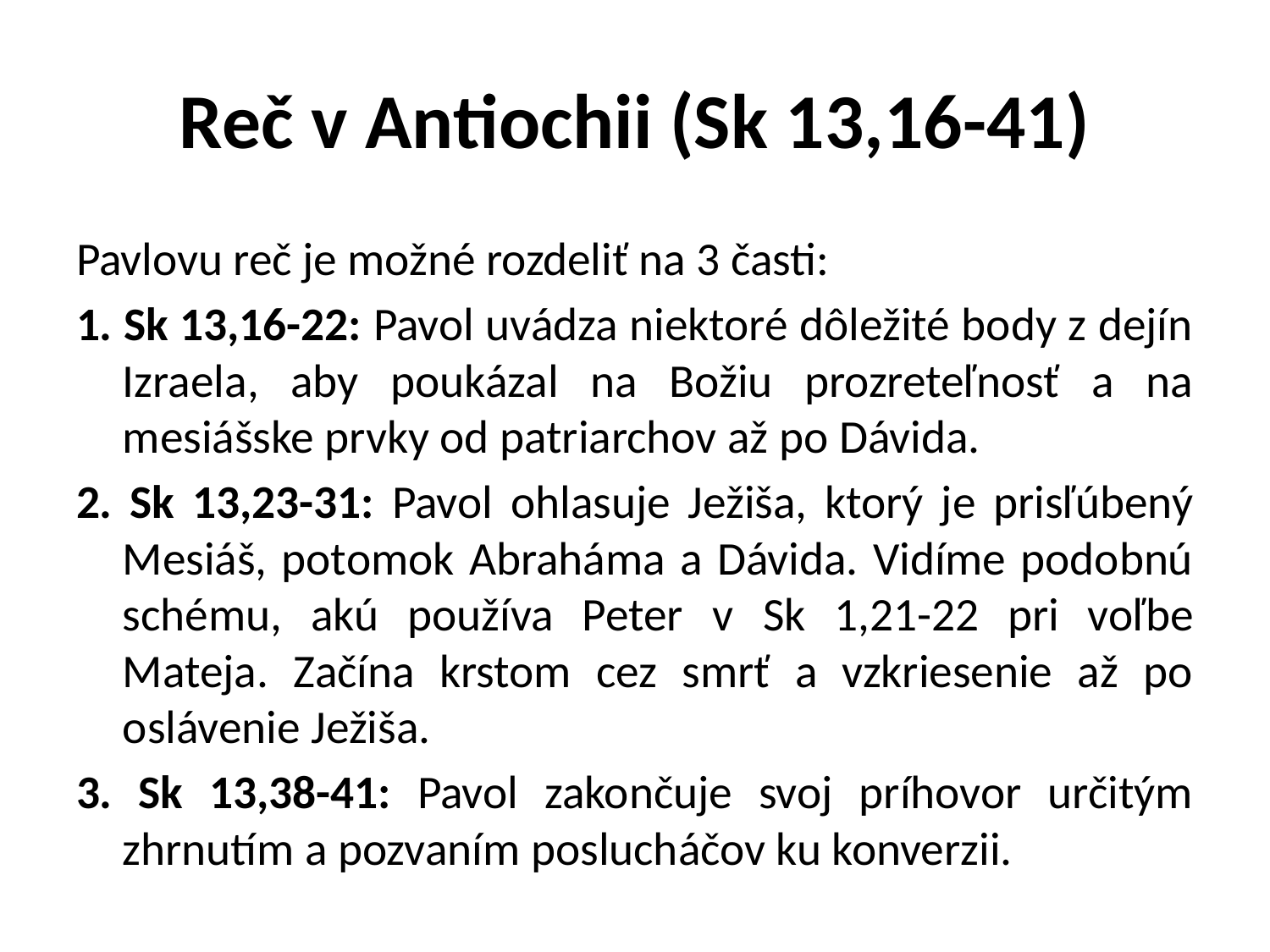

# Reč v Antiochii (Sk 13,16-41)
Pavlovu reč je možné rozdeliť na 3 časti:
1. Sk 13,16-22: Pavol uvádza niektoré dôležité body z dejín Izraela, aby poukázal na Božiu prozreteľnosť a na mesiášske prvky od patriarchov až po Dávida.
2. Sk 13,23-31: Pavol ohlasuje Ježiša, ktorý je prisľúbený Mesiáš, potomok Abraháma a Dávida. Vidíme podobnú schému, akú používa Peter v Sk 1,21-22 pri voľbe Mateja. Začína krstom cez smrť a vzkriesenie až po oslávenie Ježiša.
3. Sk 13,38-41: Pavol zakončuje svoj príhovor určitým zhrnutím a pozvaním poslucháčov ku konverzii.